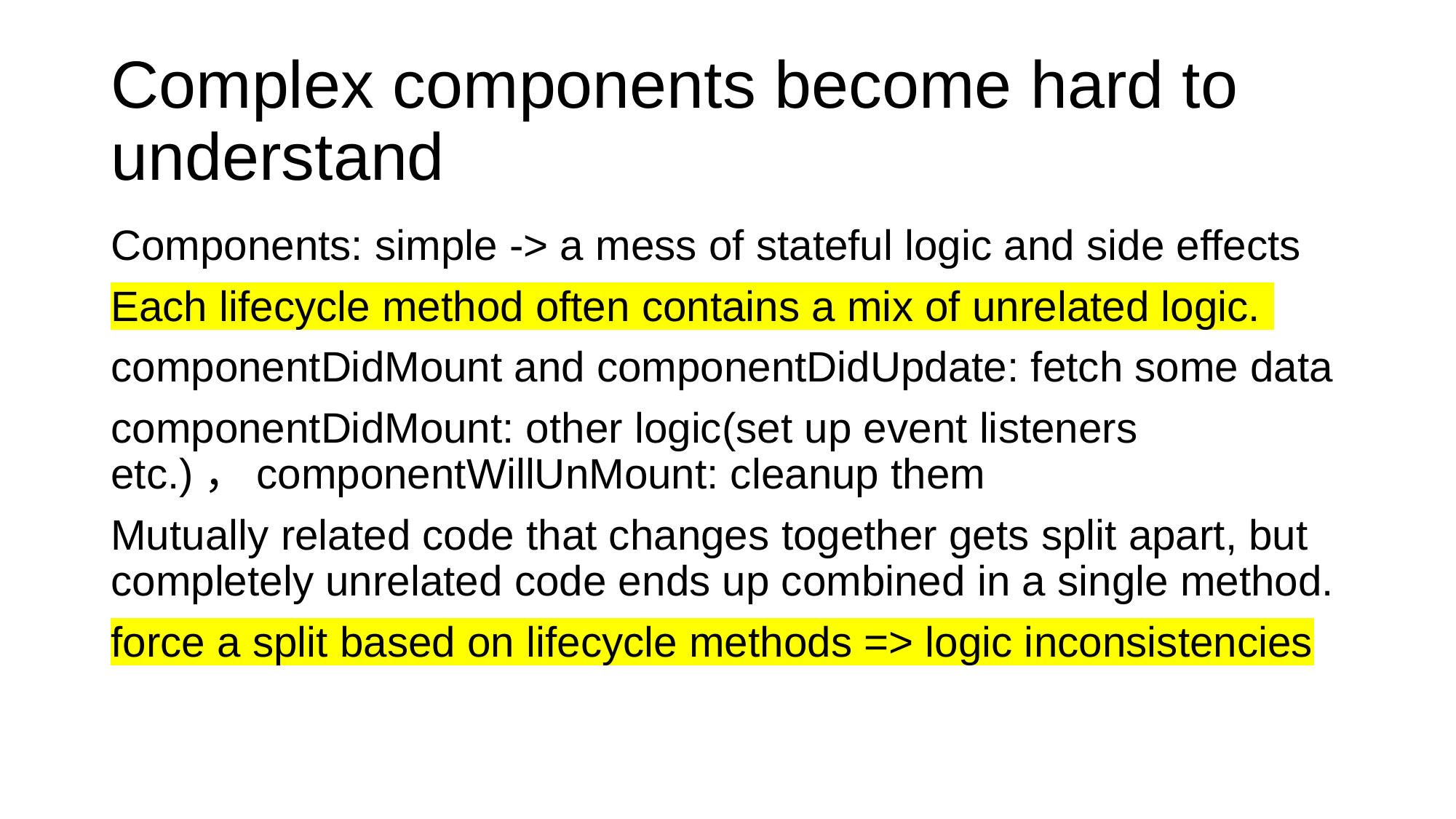

# Complex components become hard to understand
Components: simple -> a mess of stateful logic and side effects
Each lifecycle method often contains a mix of unrelated logic.
componentDidMount and componentDidUpdate: fetch some data
componentDidMount: other logic(set up event listeners etc.)，componentWillUnMount: cleanup them
Mutually related code that changes together gets split apart, but completely unrelated code ends up combined in a single method.
force a split based on lifecycle methods => logic inconsistencies